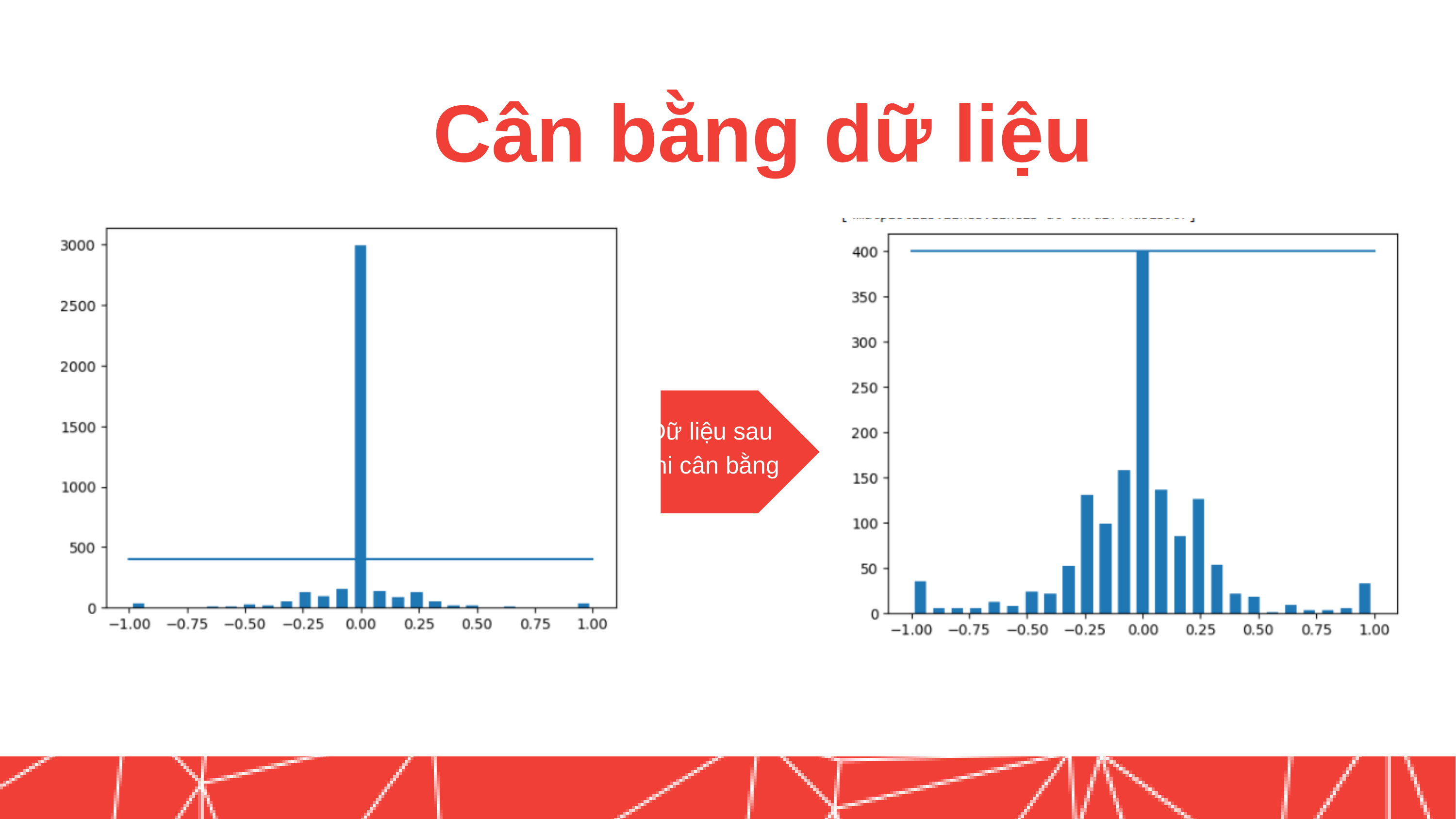

Cân bằng dữ liệu

Dữ liệu sau khi cân bằng